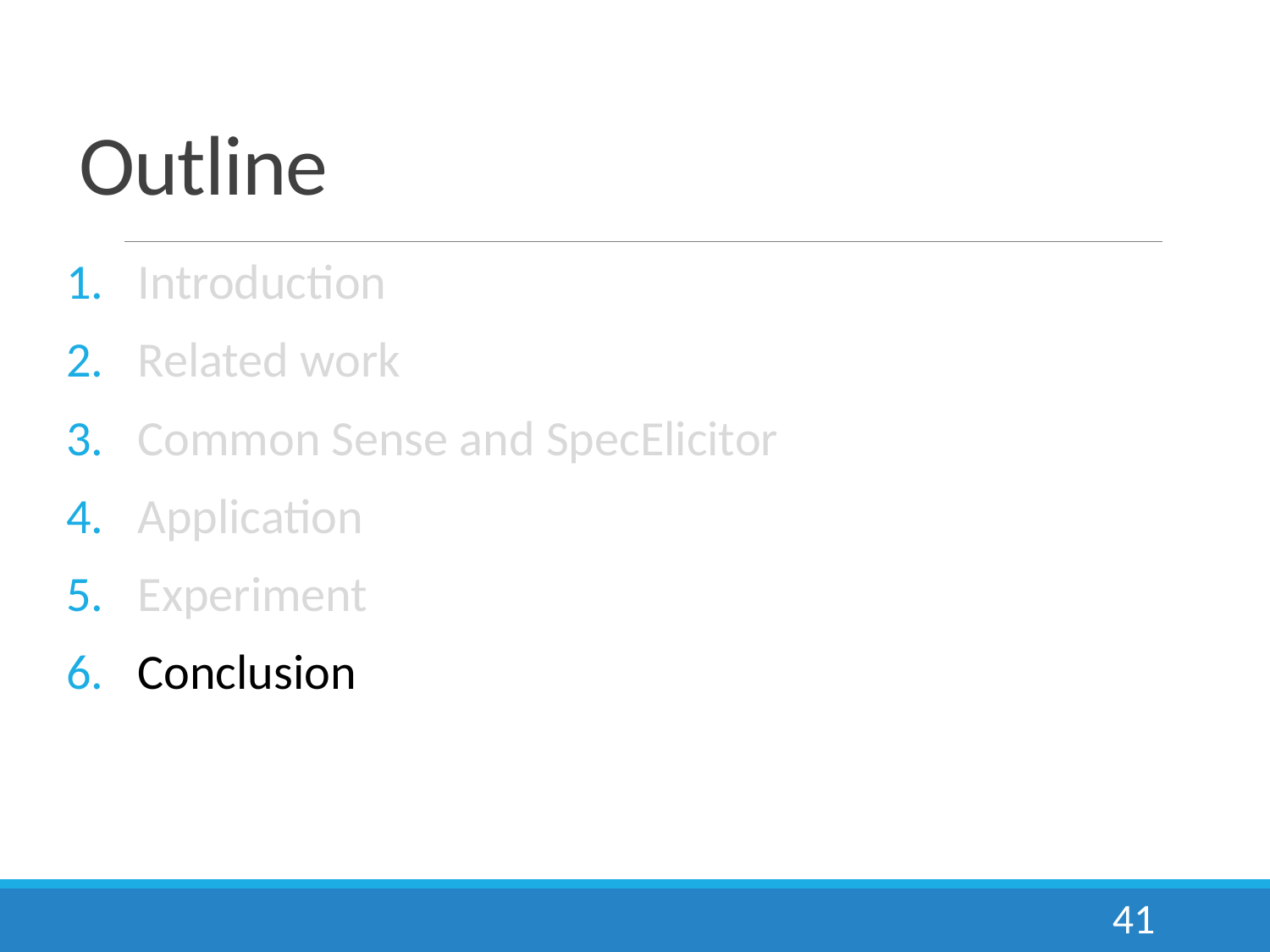

# Outline
Introduction
Related work
Common Sense and SpecElicitor
Application
Experiment
Conclusion
41